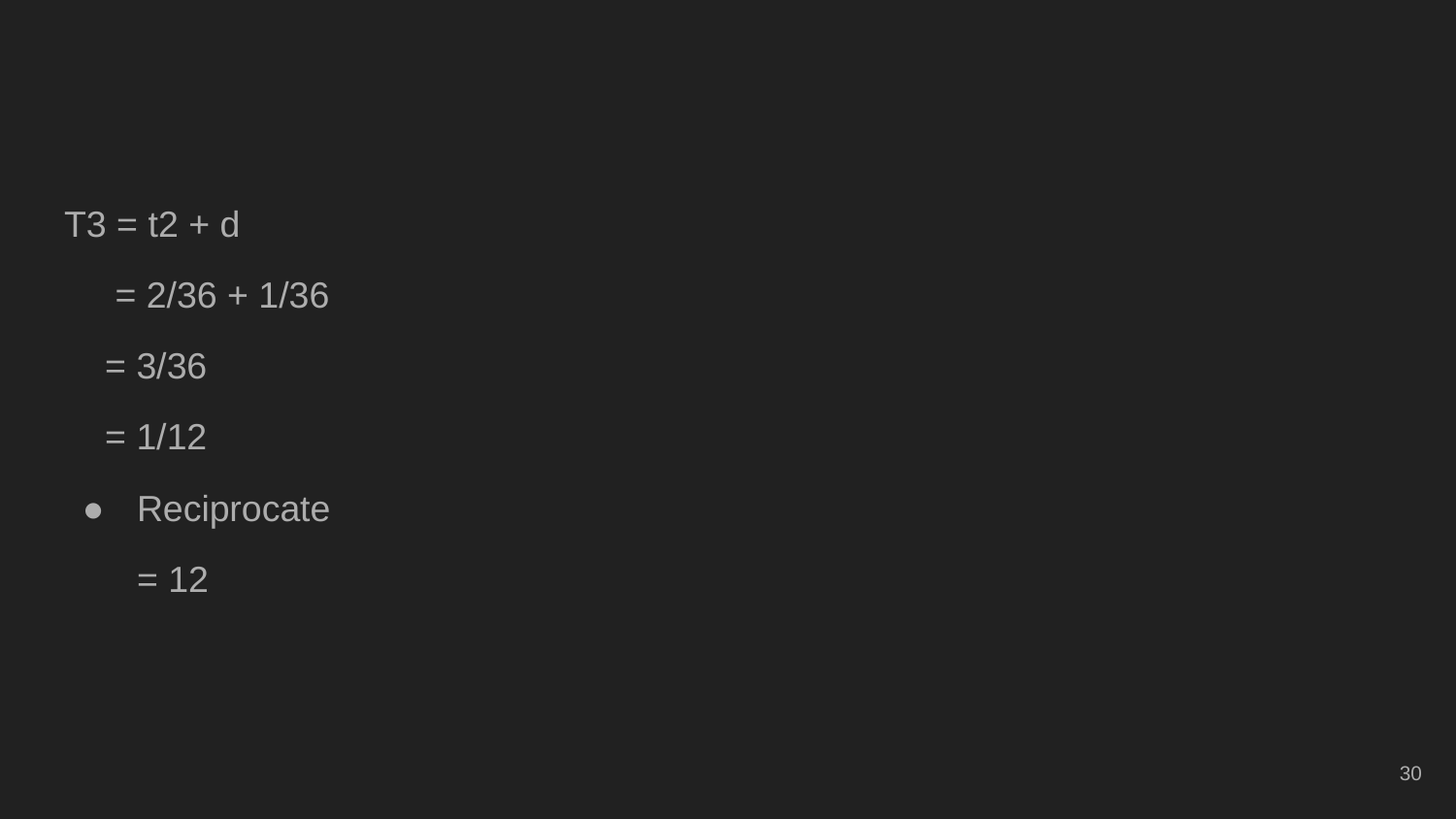

#
T3 = t2 + d
     = 2/36 + 1/36
    = 3/36
    = 1/12
Reciprocate
= 12
30